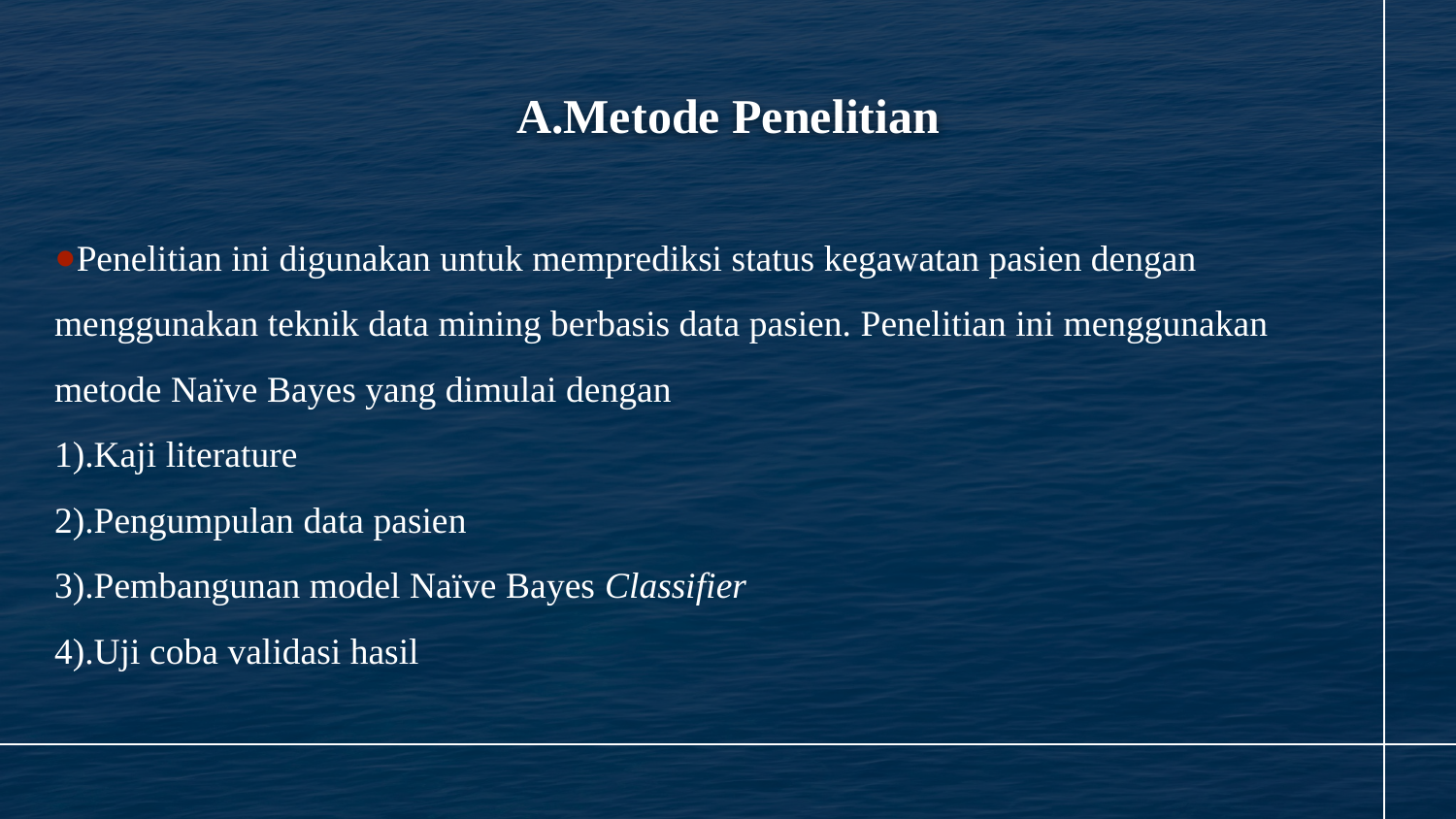

# A.Metode Penelitian
Penelitian ini digunakan untuk memprediksi status kegawatan pasien dengan menggunakan teknik data mining berbasis data pasien. Penelitian ini menggunakan metode Naïve Bayes yang dimulai dengan
1).Kaji literature
2).Pengumpulan data pasien
3).Pembangunan model Naïve Bayes Classifier
4).Uji coba validasi hasil